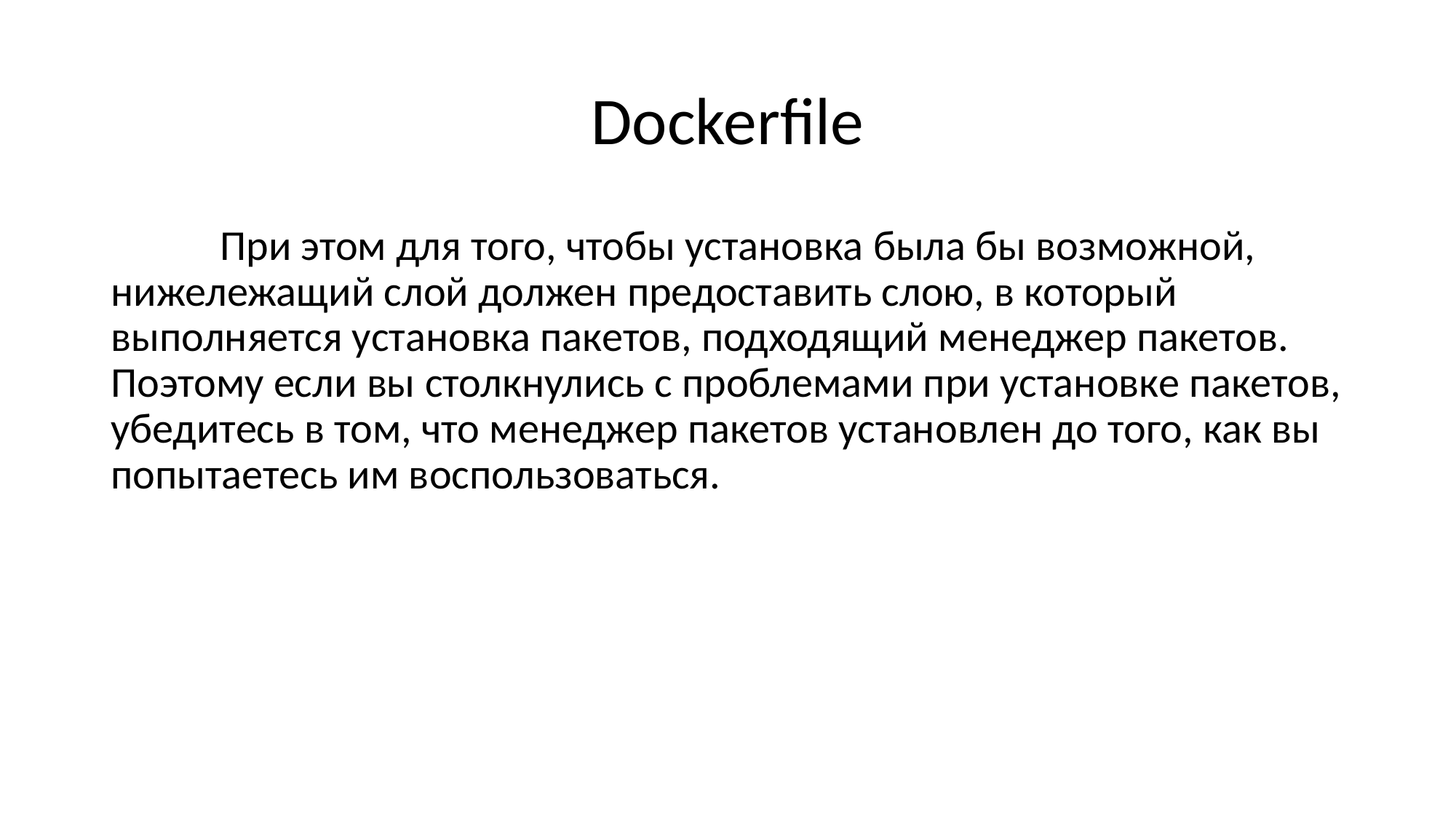

# Dockerfile
	При этом для того, чтобы установка была бы возможной, нижележащий слой должен предоставить слою, в который выполняется установка пакетов, подходящий менеджер пакетов. Поэтому если вы столкнулись с проблемами при установке пакетов, убедитесь в том, что менеджер пакетов установлен до того, как вы попытаетесь им воспользоваться.